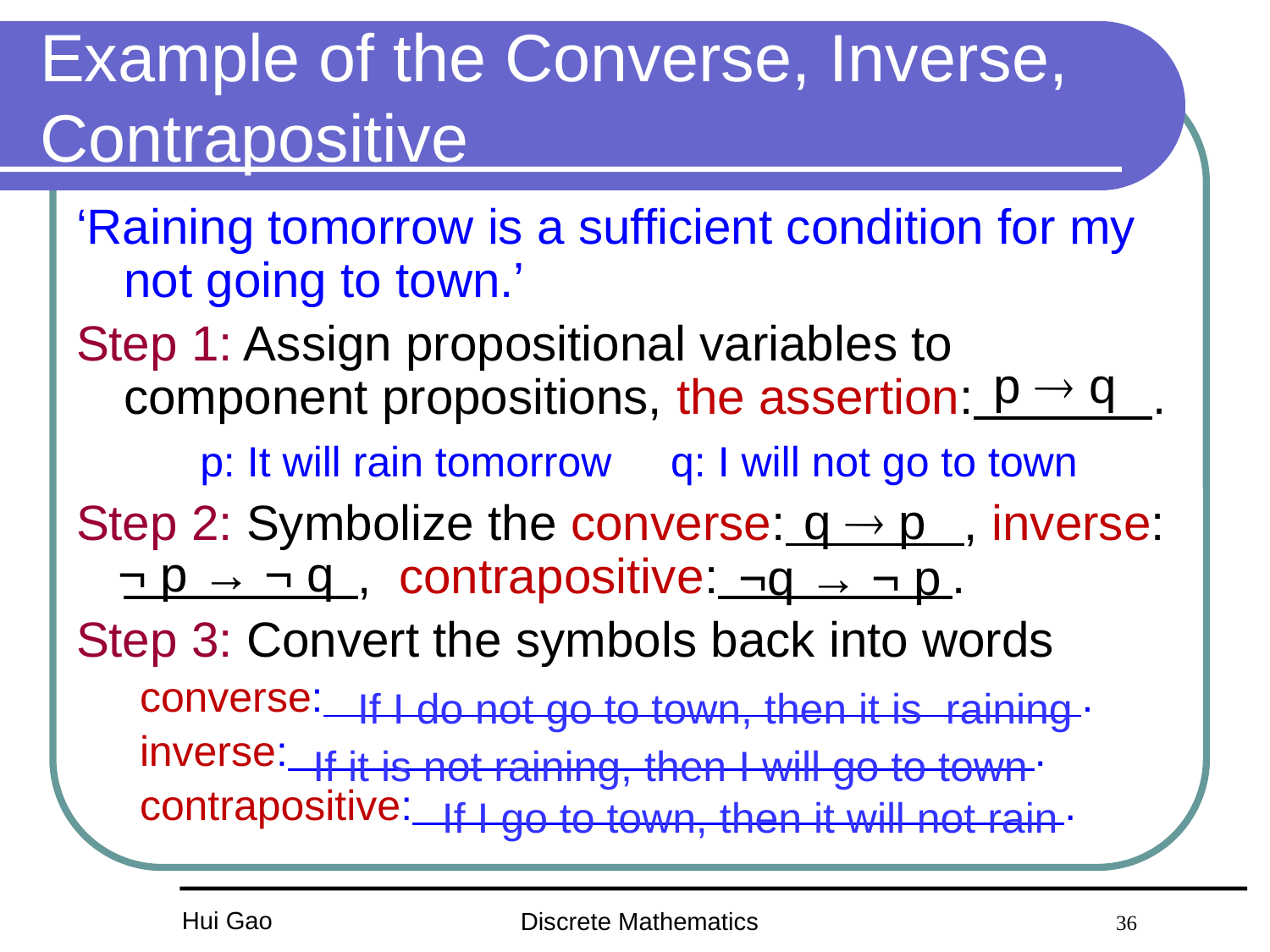

# Example of the Converse, Inverse, Contrapositive
‘Raining tomorrow is a sufficient condition for my not going to town.’
Step 1: Assign propositional variables to component propositions, the assertion:             .
         p: It will rain tomorrow     q: I will not go to town
Step 2: Symbolize the converse:             , inverse:
                 ,  contrapositive:                 .
Step 3: Convert the symbols back into words
converse:                                                                .
inverse:                                                               .
contrapositive:                                                       .
p → q
q → p
¬ p → ¬ q
¬q → ¬ p
If I do not go to town, then it is  raining
If it is not raining, then I will go to town
If I go to town, then it will not rain